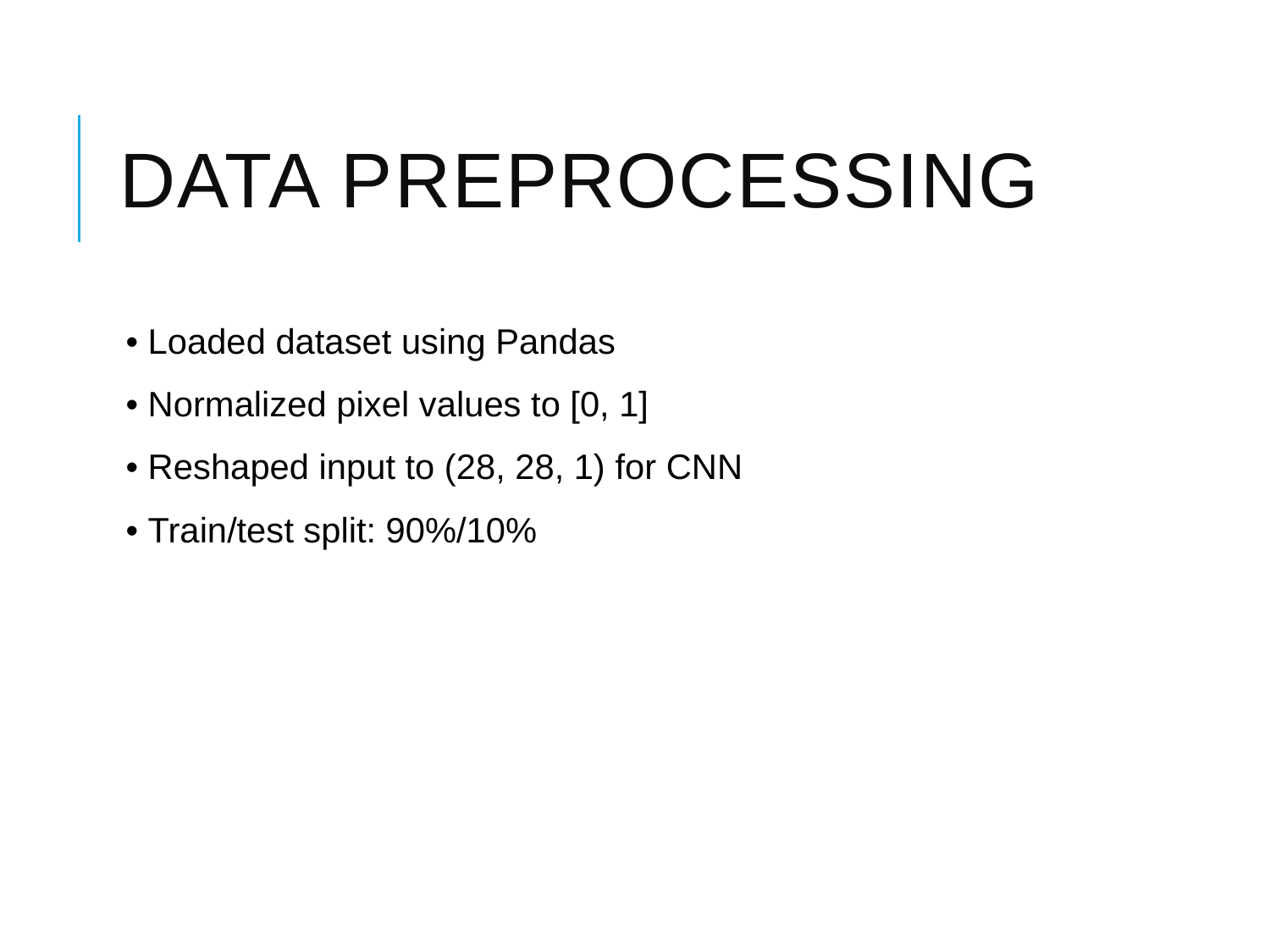

# Data Preprocessing
• Loaded dataset using Pandas
• Normalized pixel values to [0, 1]
• Reshaped input to (28, 28, 1) for CNN
• Train/test split: 90%/10%